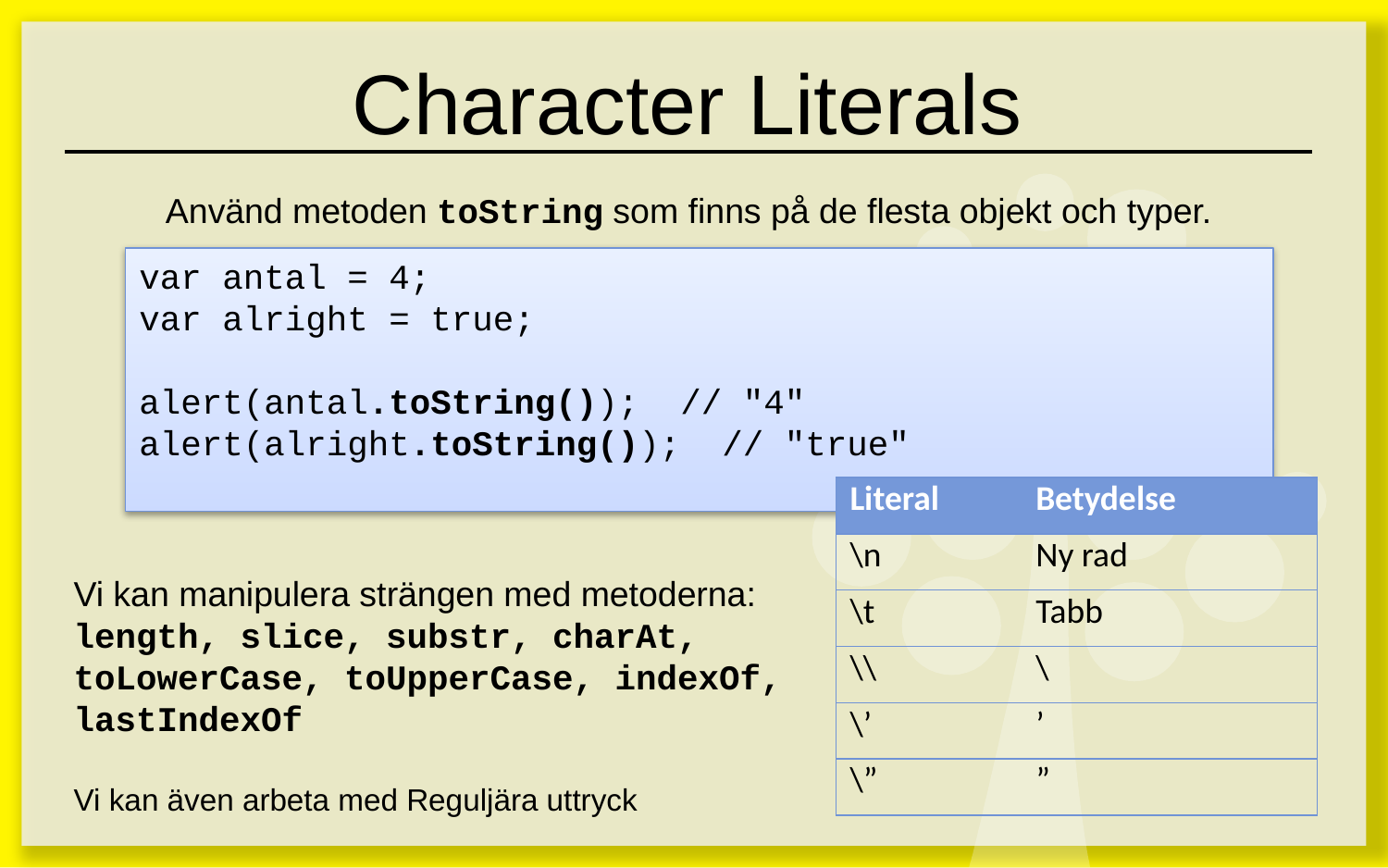

# Character Literals
Använd metoden toString som finns på de flesta objekt och typer.
var antal = 4;
var alright = true;

alert(antal.toString());  // "4"
alert(alright.toString());  // "true"

| Literal | Betydelse |
| --- | --- |
| \n | Ny rad |
| \t | Tabb |
| \\ | \ |
| \’ | ’ |
| \” | ” |
Vi kan manipulera strängen med metoderna:
length, slice, substr, charAt, toLowerCase, toUpperCase, indexOf, lastIndexOf

Vi kan även arbeta med Reguljära uttryck